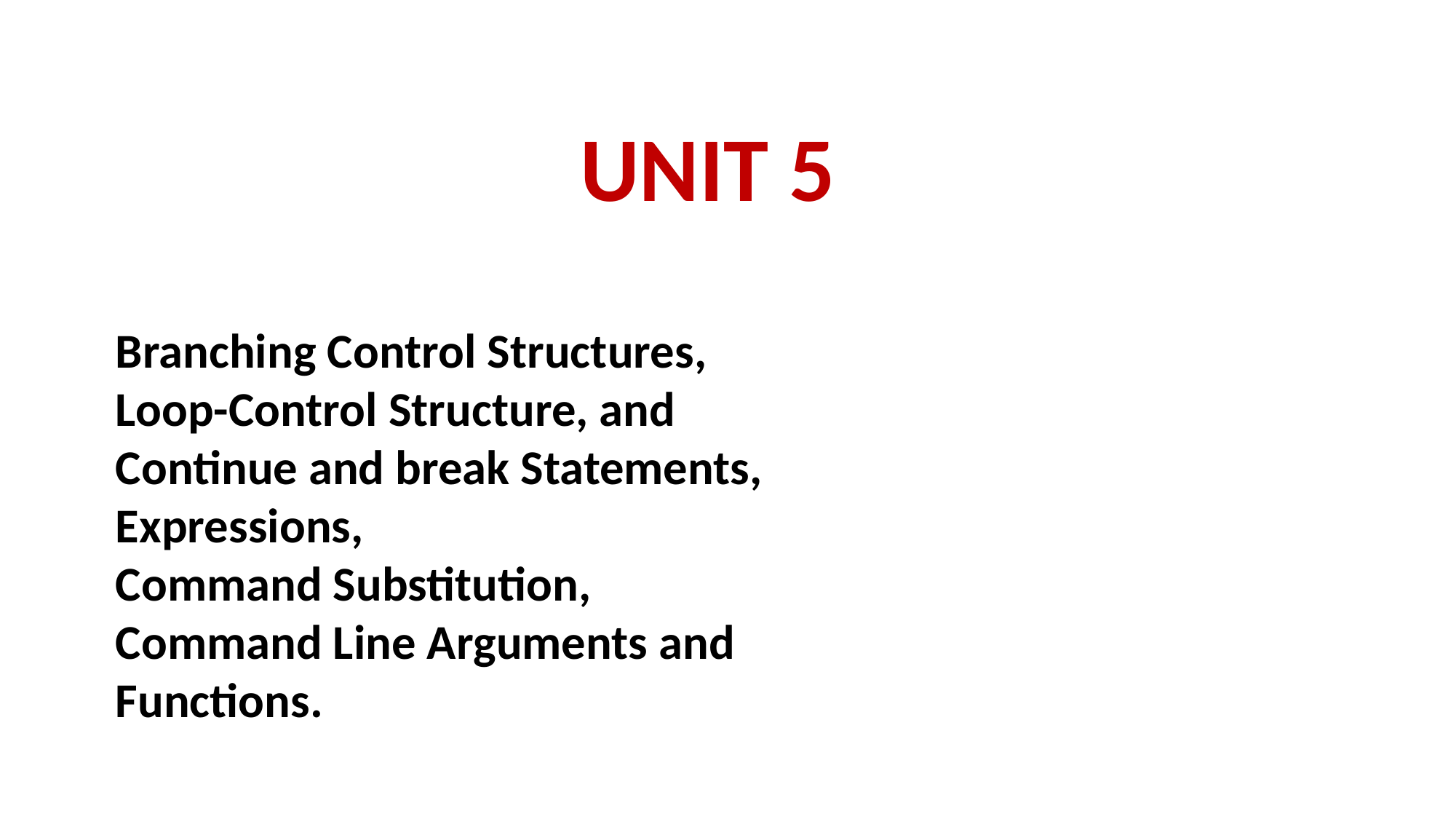

UNIT 5

Branching Control Structures,
Loop-Control Structure, and
Continue and break Statements,
Expressions,
Command Substitution,
Command Line Arguments and
Functions.